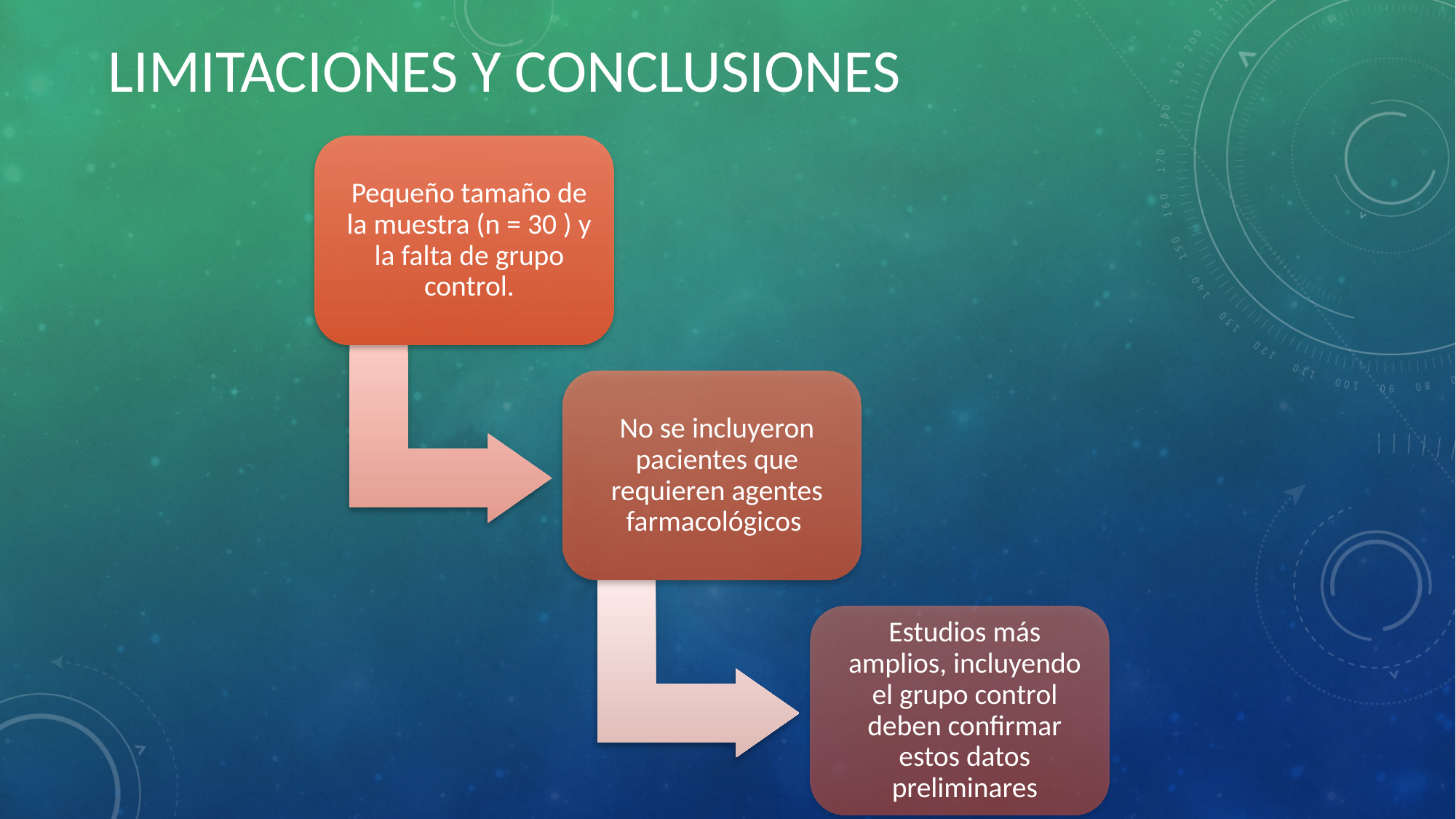

# LIMITACIONES y conclusiones
Pequeño tamaño de la muestra (n = 30 ) y la falta de grupo control.
No se incluyeron pacientes que requieren agentes farmacológicos
Estudios más amplios, incluyendo el grupo control deben confirmar estos datos preliminares